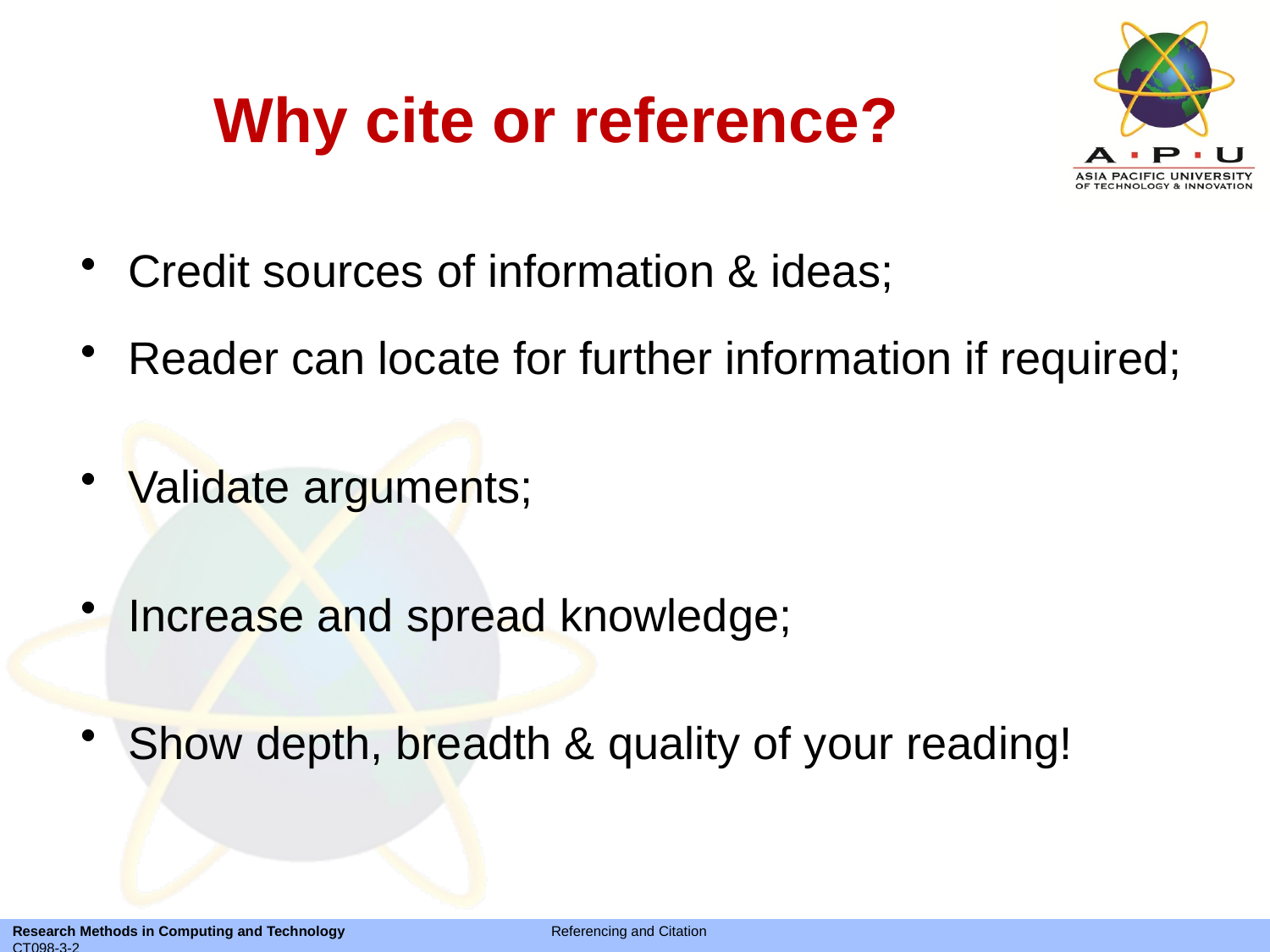

# Why cite or reference?
Credit sources of information & ideas;
Reader can locate for further information if required;

Validate arguments;

Increase and spread knowledge;

Show depth, breadth & quality of your reading!